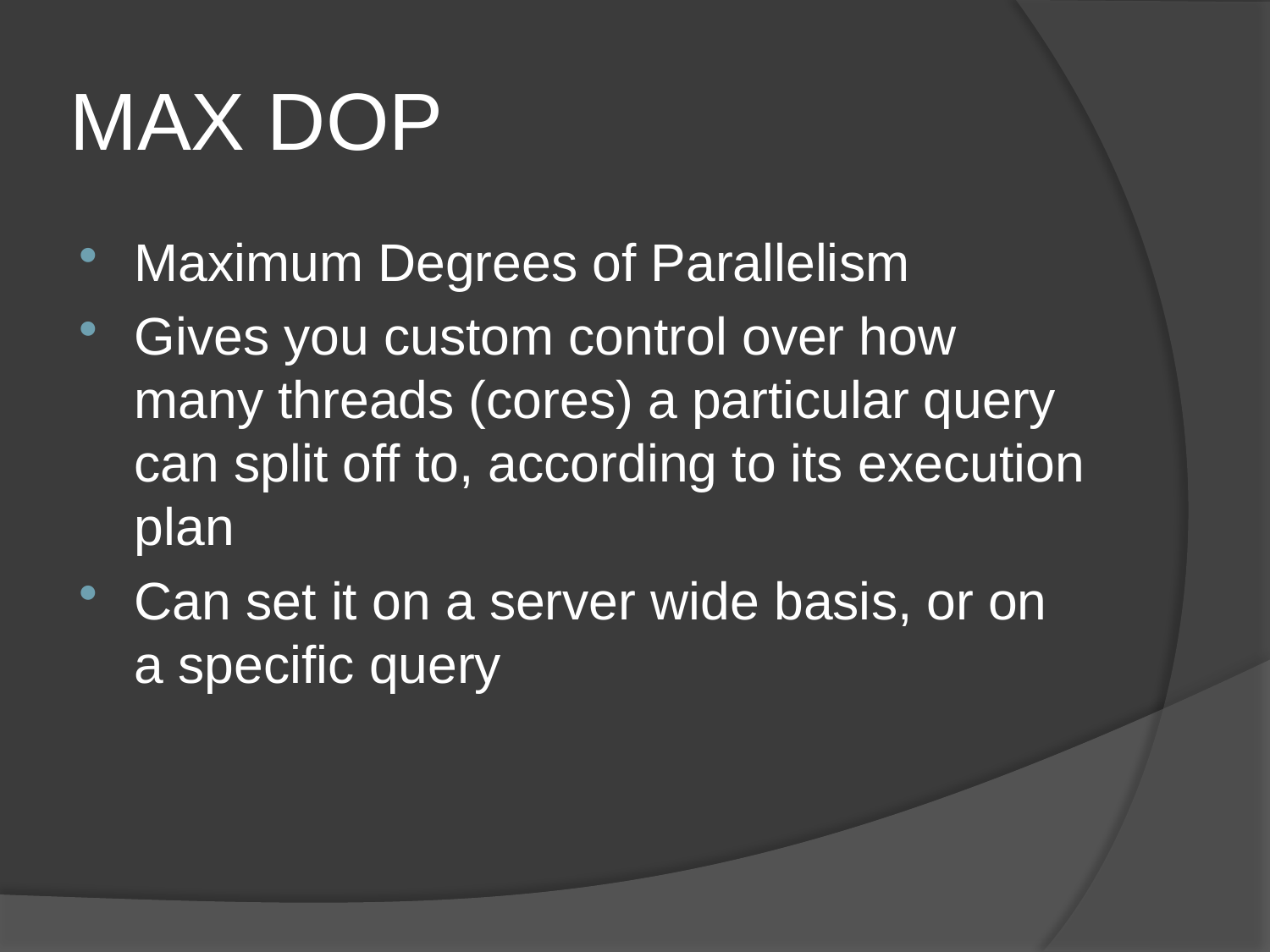

# MAX DOP
Maximum Degrees of Parallelism
Gives you custom control over how many threads (cores) a particular query can split off to, according to its execution plan
Can set it on a server wide basis, or on a specific query